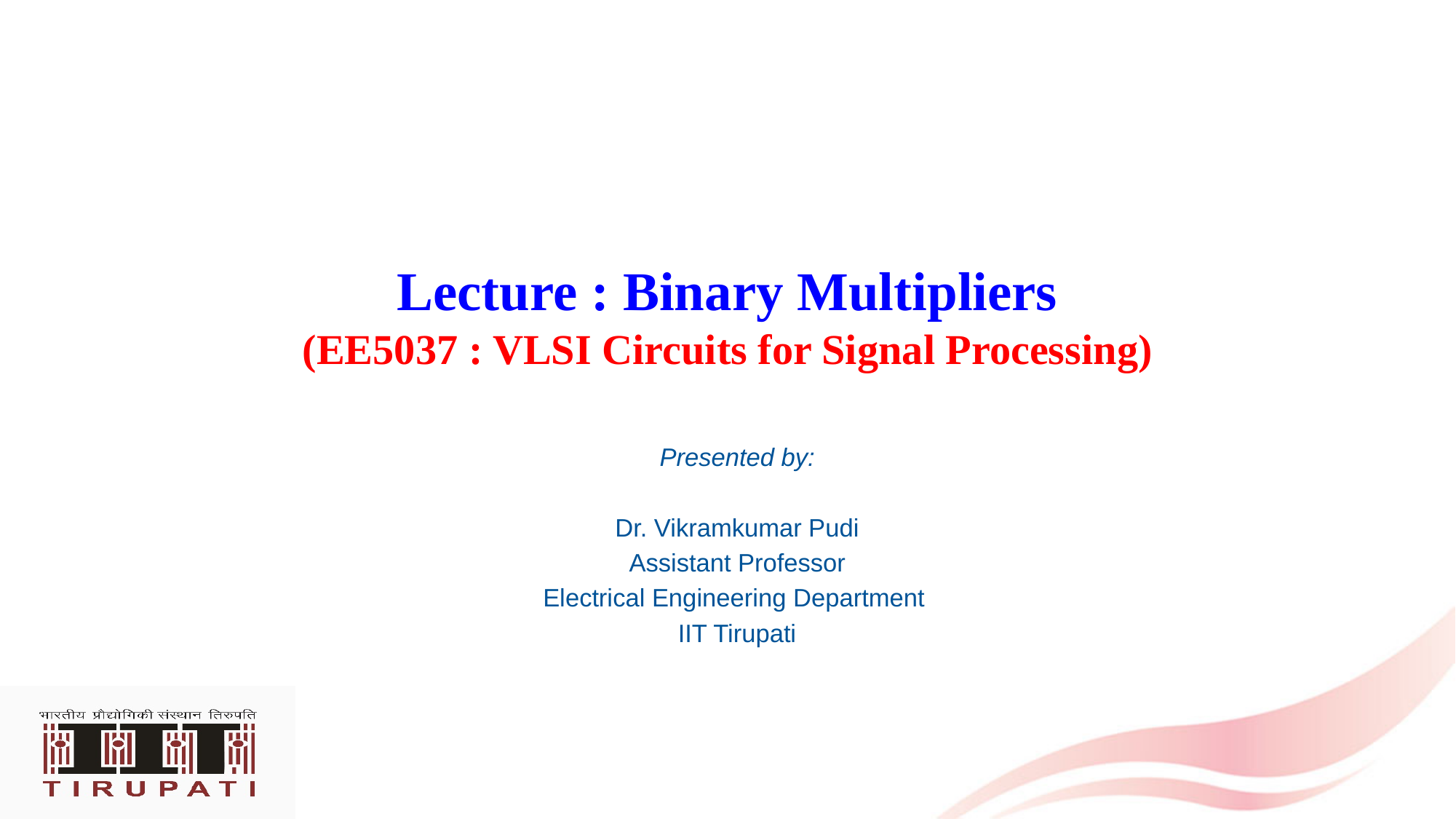

# Lecture : Binary Multipliers (EE5037 : VLSI Circuits for Signal Processing)
Presented by:

Dr. Vikramkumar Pudi
Assistant Professor
Electrical Engineering Department
IIT Tirupati